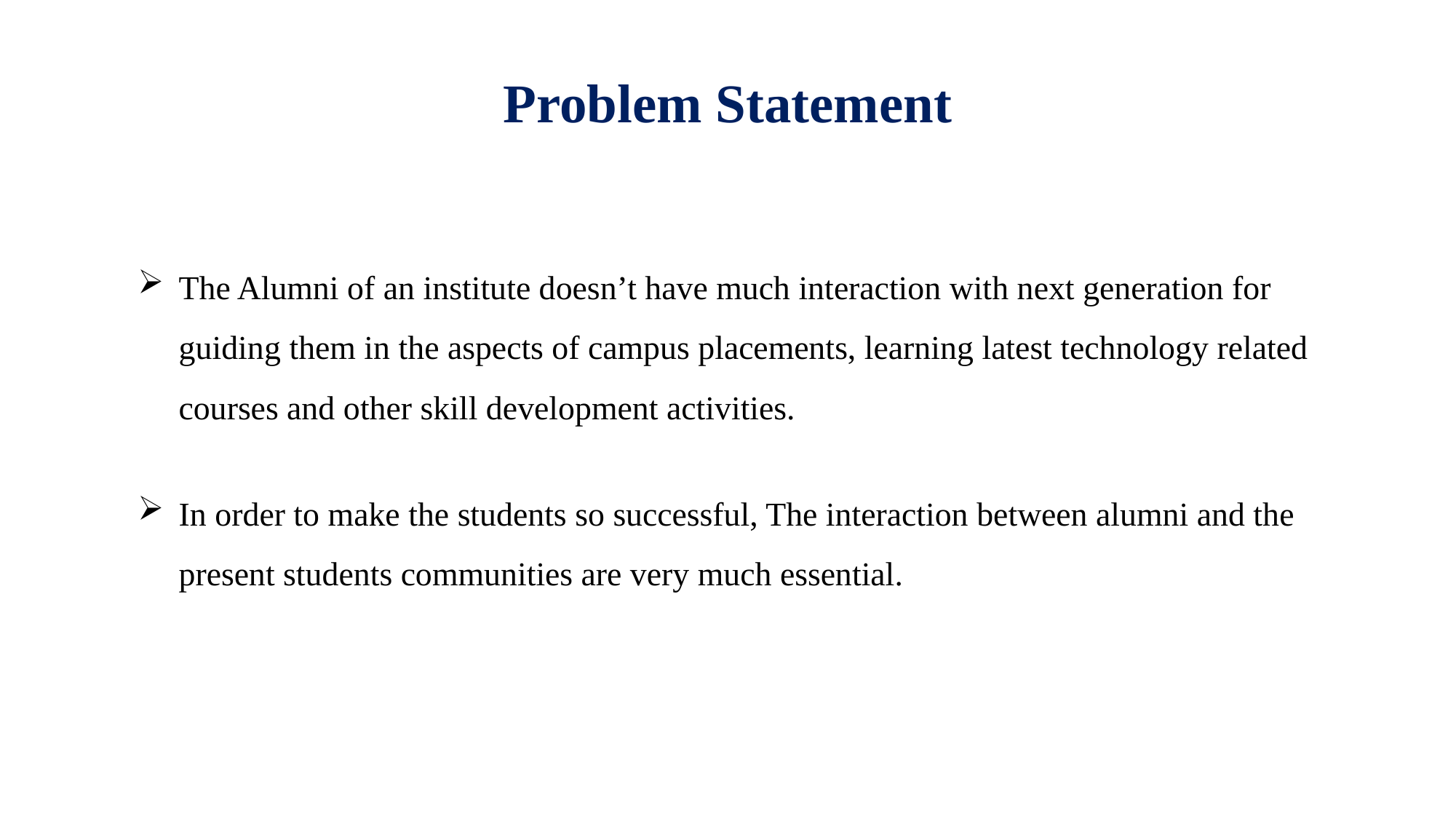

# Problem Statement
The Alumni of an institute doesn’t have much interaction with next generation for guiding them in the aspects of campus placements, learning latest technology related courses and other skill development activities.

In order to make the students so successful, The interaction between alumni and the present students communities are very much essential.